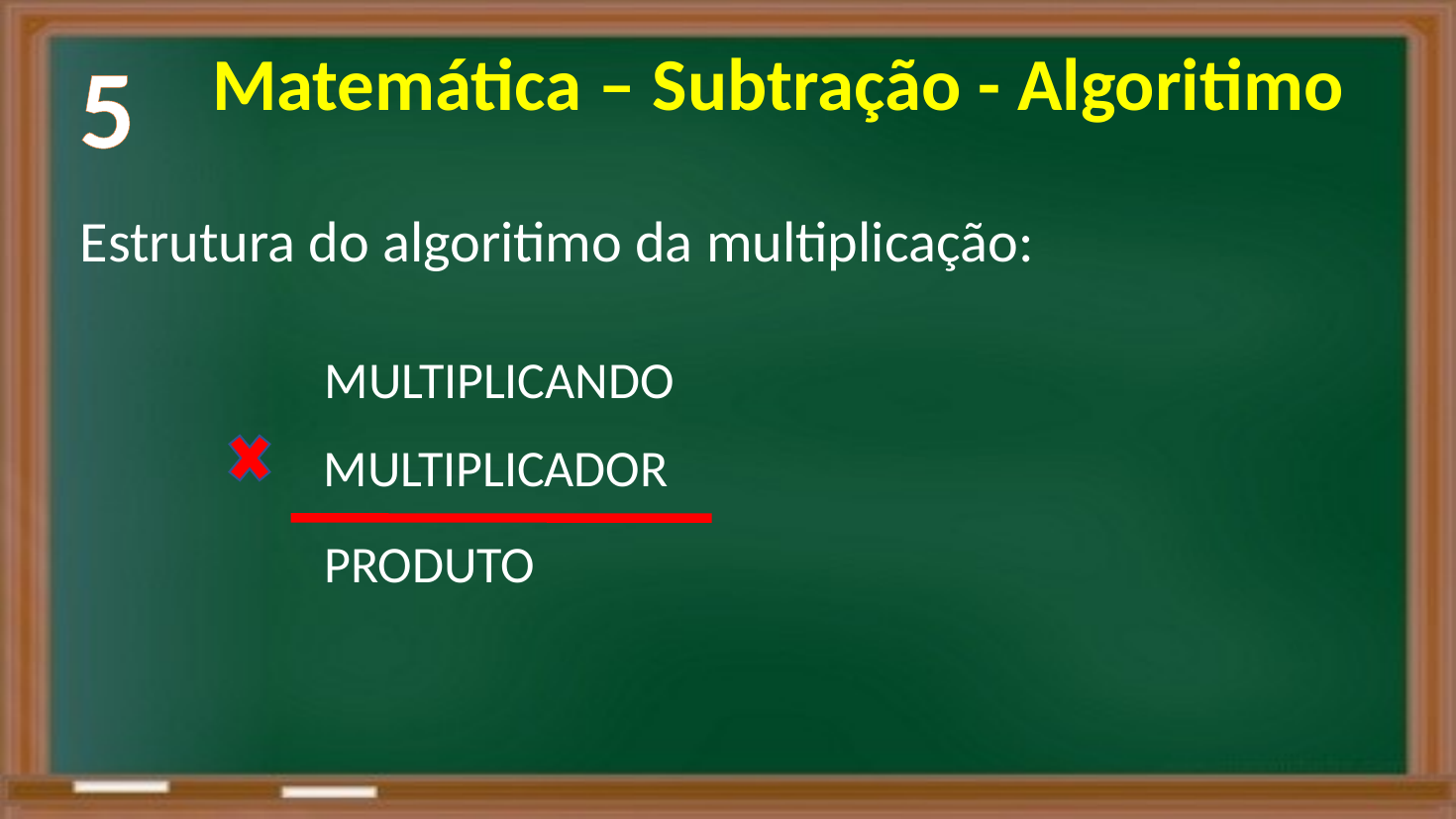

5
Matemática – Subtração - Algoritimo
Estrutura do algoritimo da multiplicação:
MULTIPLICANDO

MULTIPLICADOR
PRODUTO